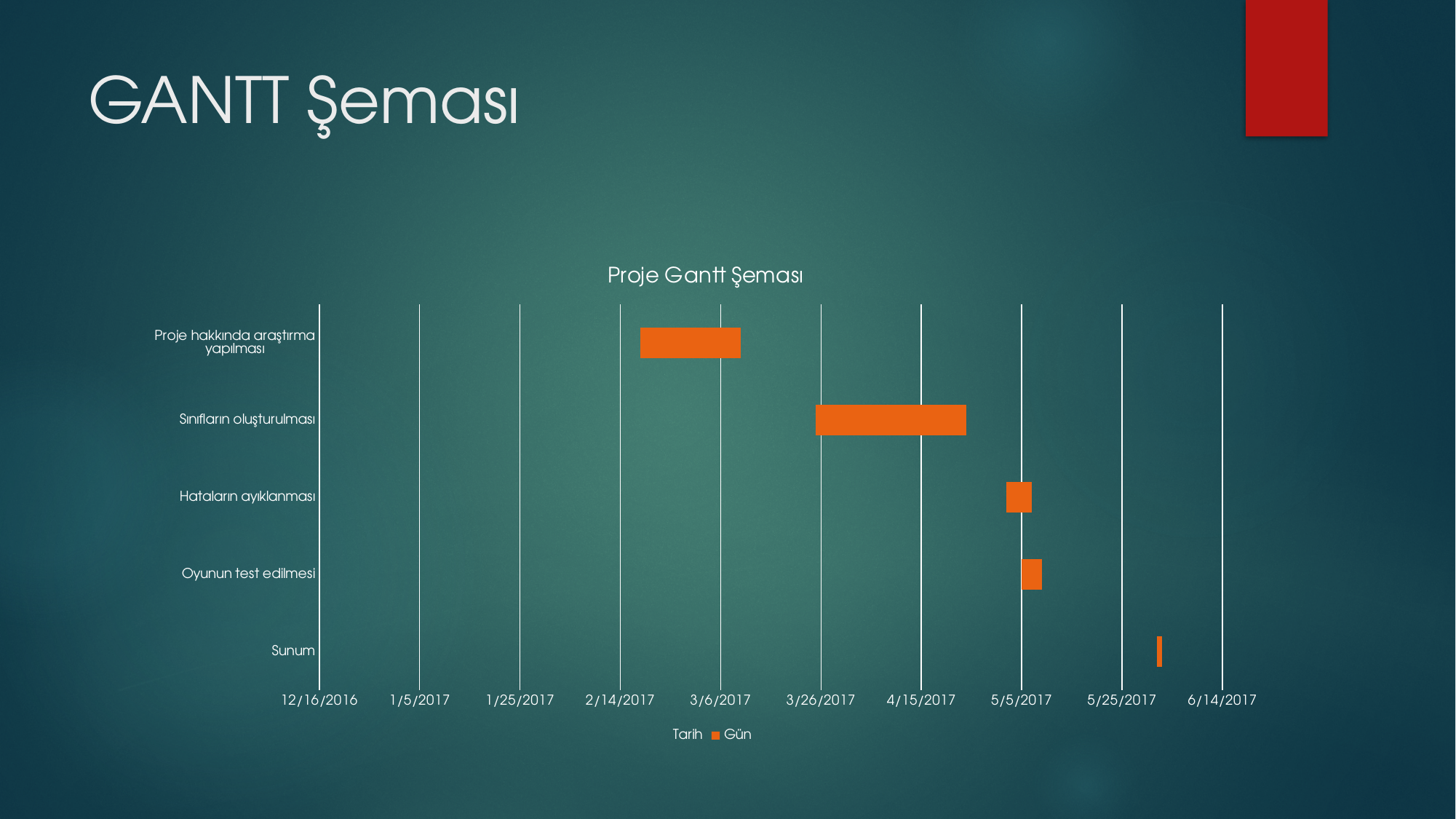

# GANTT Şeması

### Chart: Proje Gantt Şeması

| Category | Tarih | Gün |
|---|---|---|
| Sunum | 42887.0 | 1.0 |
| Oyunun test edilmesi | 42860.0 | 4.0 |
| Hataların ayıklanması | 42857.0 | 5.0 |
| Sınıfların oluşturulması | 42819.0 | 30.0 |
| Proje hakkında araştırma yapılması | 42784.0 | 20.0 |